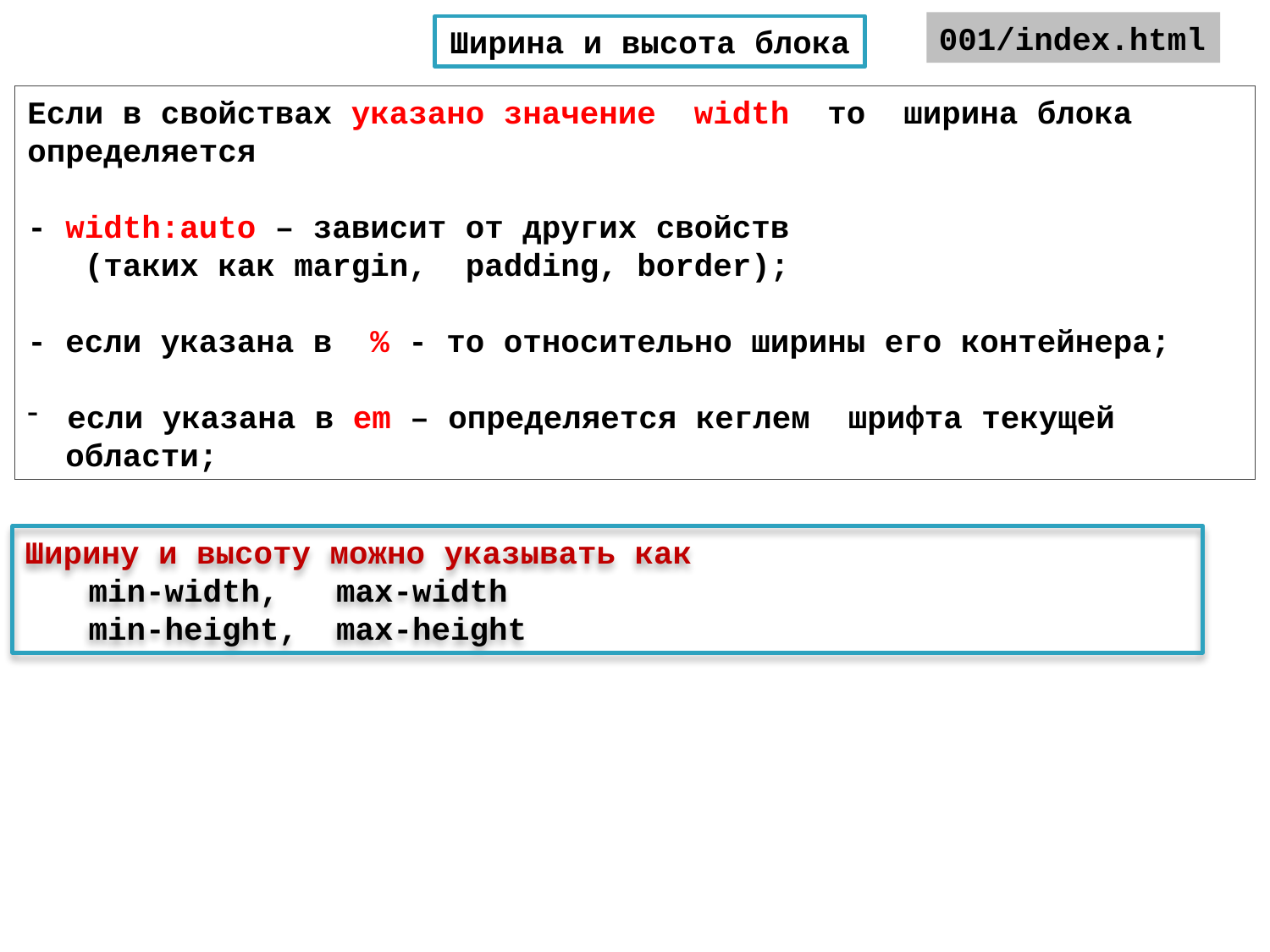

001/index.html
Ширина и высота блока
Если в свойствах указано значение  width  то  ширина блока определяется

- width:auto – зависит от других свойств
   (таких как margin,  padding, border);

- если указана в  % - то относительно ширины его контейнера;

если указана в em – определяется кеглем  шрифта текущей
  области;
Ширину и высоту можно указывать как
min-width,   max-width
min-height,  max-height